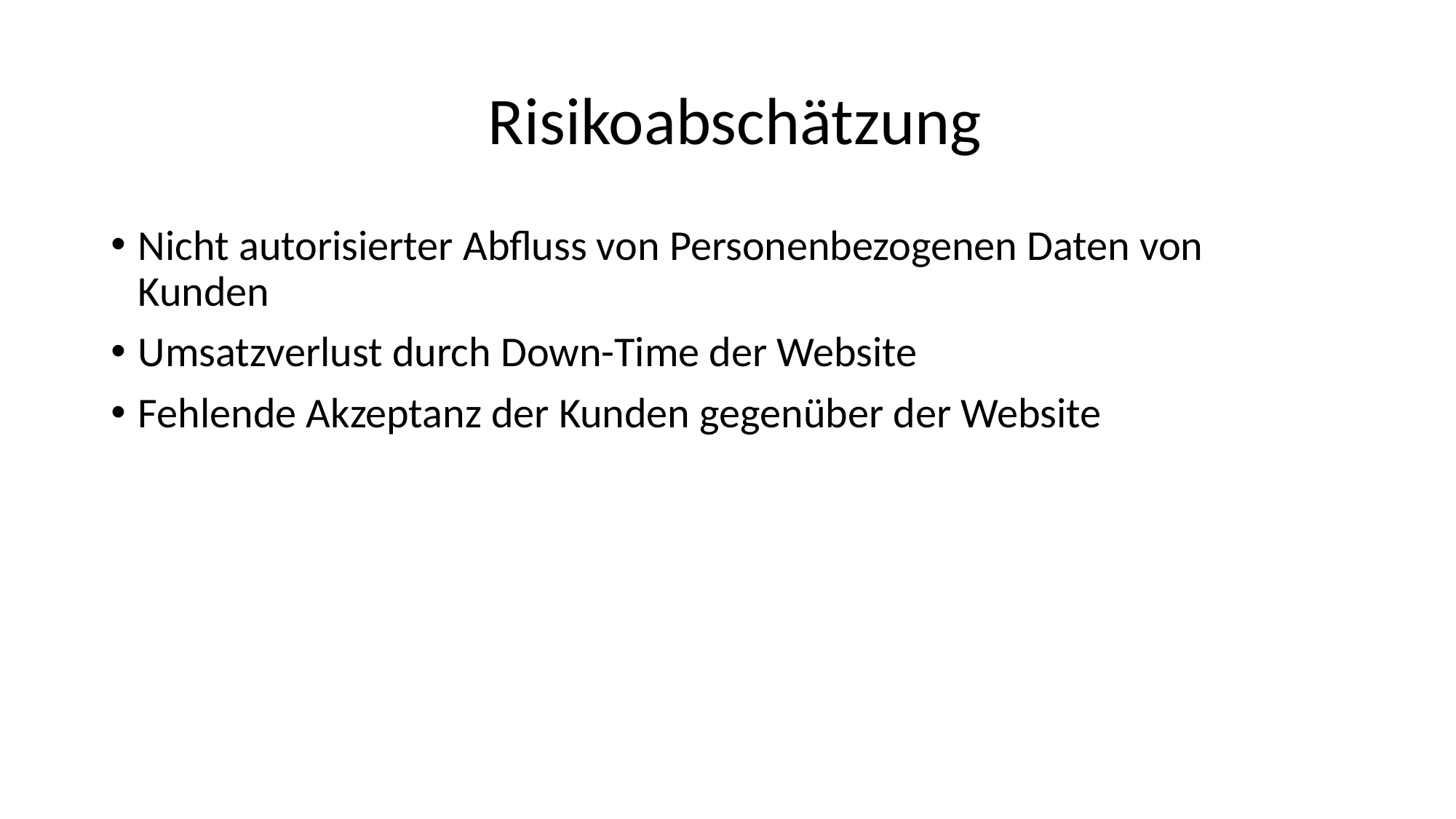

# Risikoabschätzung
Nicht autorisierter Abfluss von Personenbezogenen Daten von Kunden
Umsatzverlust durch Down-Time der Website
Fehlende Akzeptanz der Kunden gegenüber der Website